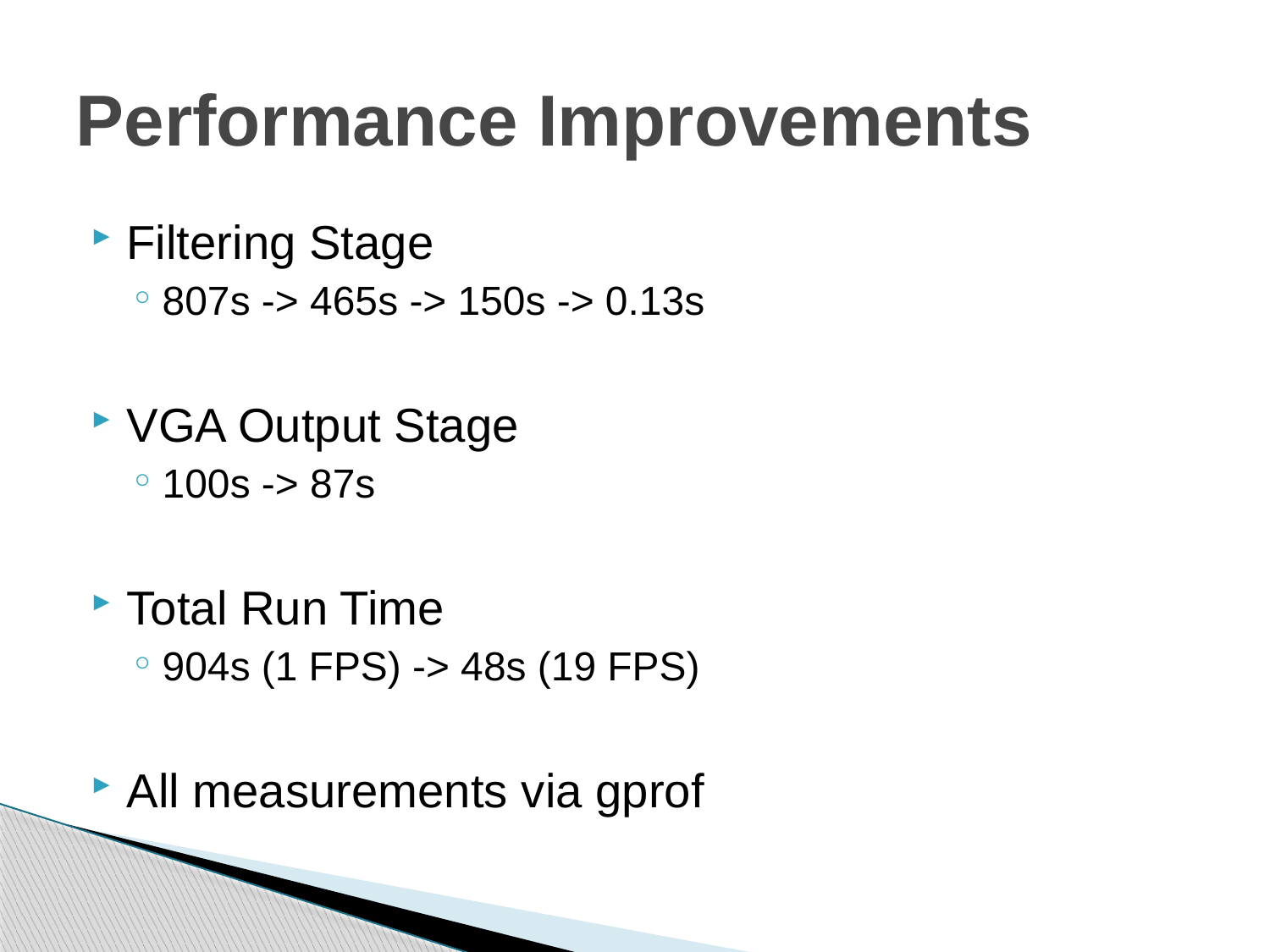

# Performance Improvements
Filtering Stage
807s -> 465s -> 150s -> 0.13s

VGA Output Stage
100s -> 87s

Total Run Time
904s (1 FPS) -> 48s (19 FPS)

All measurements via gprof